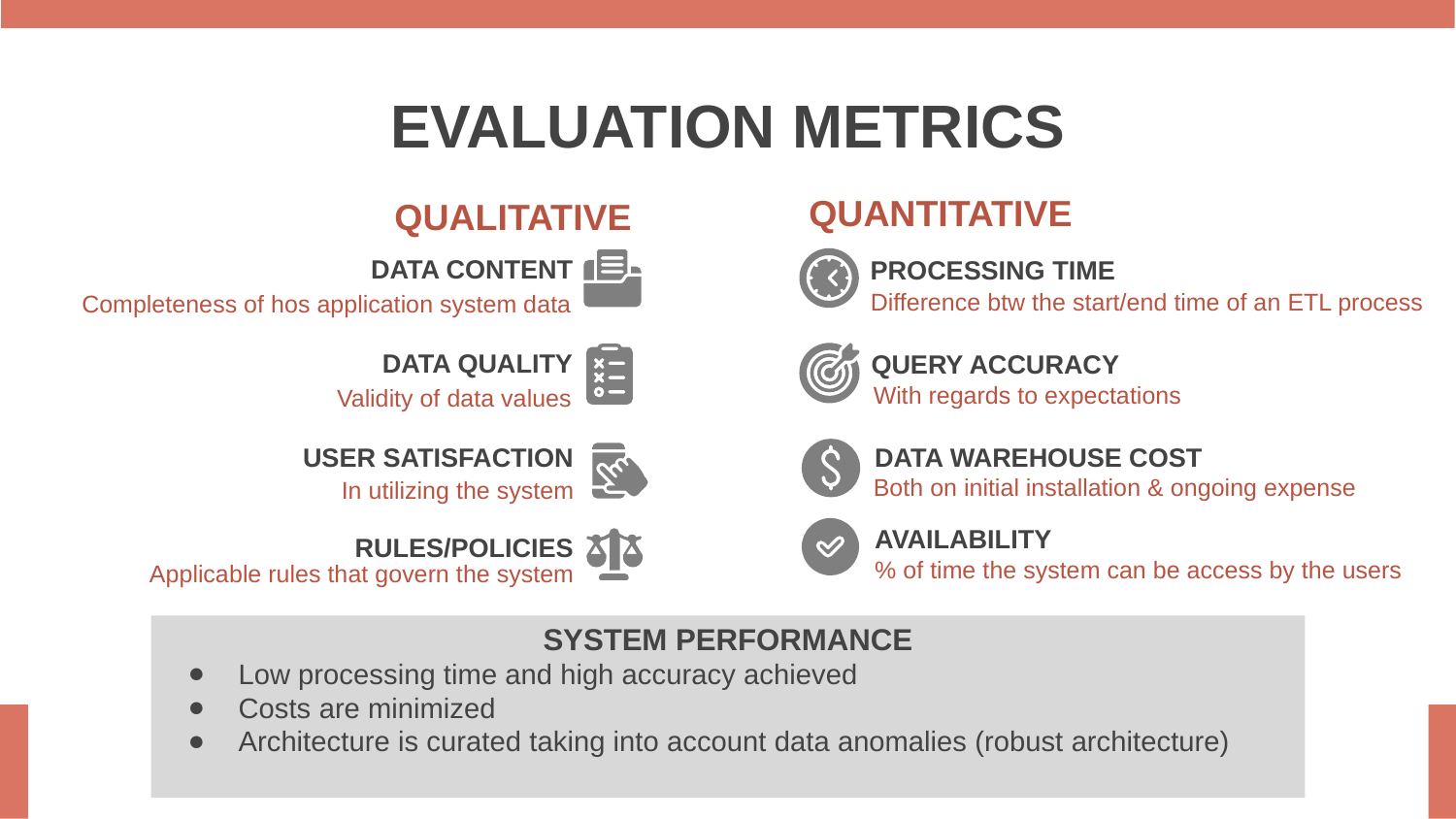

# EVALUATION METRICS
QUANTITATIVE
QUALITATIVE
DATA CONTENT

PROCESSING TIME

Difference btw the start/end time of an ETL process

Completeness of hos application system data

DATA QUALITY
QUERY ACCURACY

With regards to expectations

Validity of data values
DATA WAREHOUSE COST
USER SATISFACTION

Both on initial installation & ongoing expense
In utilizing the system
AVAILABILITY
RULES/POLICIES

% of time the system can be access by the users

Applicable rules that govern the system

SYSTEM PERFORMANCE
Low processing time and high accuracy achieved
Costs are minimized
Architecture is curated taking into account data anomalies (robust architecture)